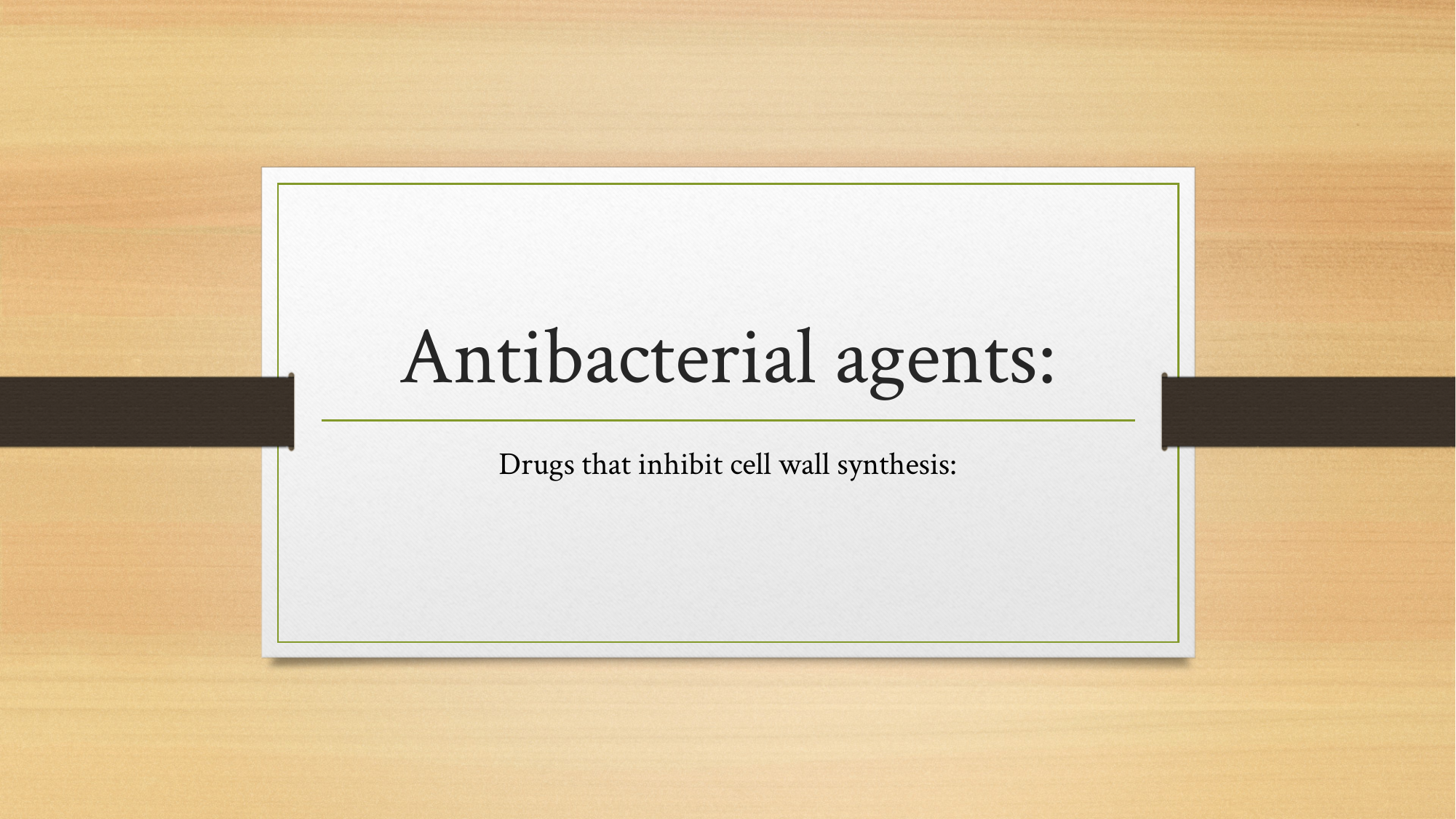

# Antibacterial agents:
Drugs that inhibit cell wall synthesis: